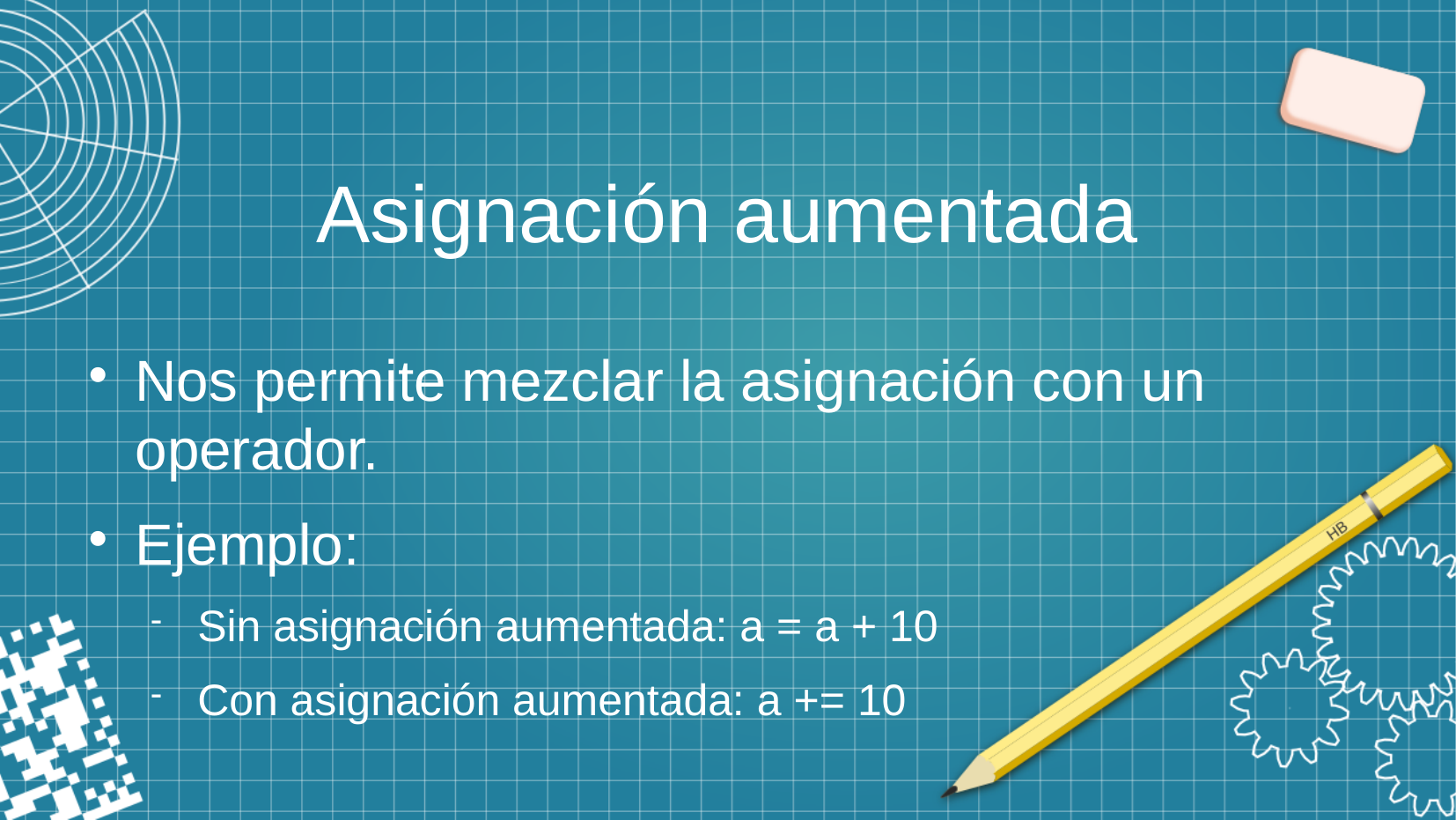

# Asignación aumentada
Nos permite mezclar la asignación con un operador.
Ejemplo:
Sin asignación aumentada: a = a + 10
Con asignación aumentada: a += 10